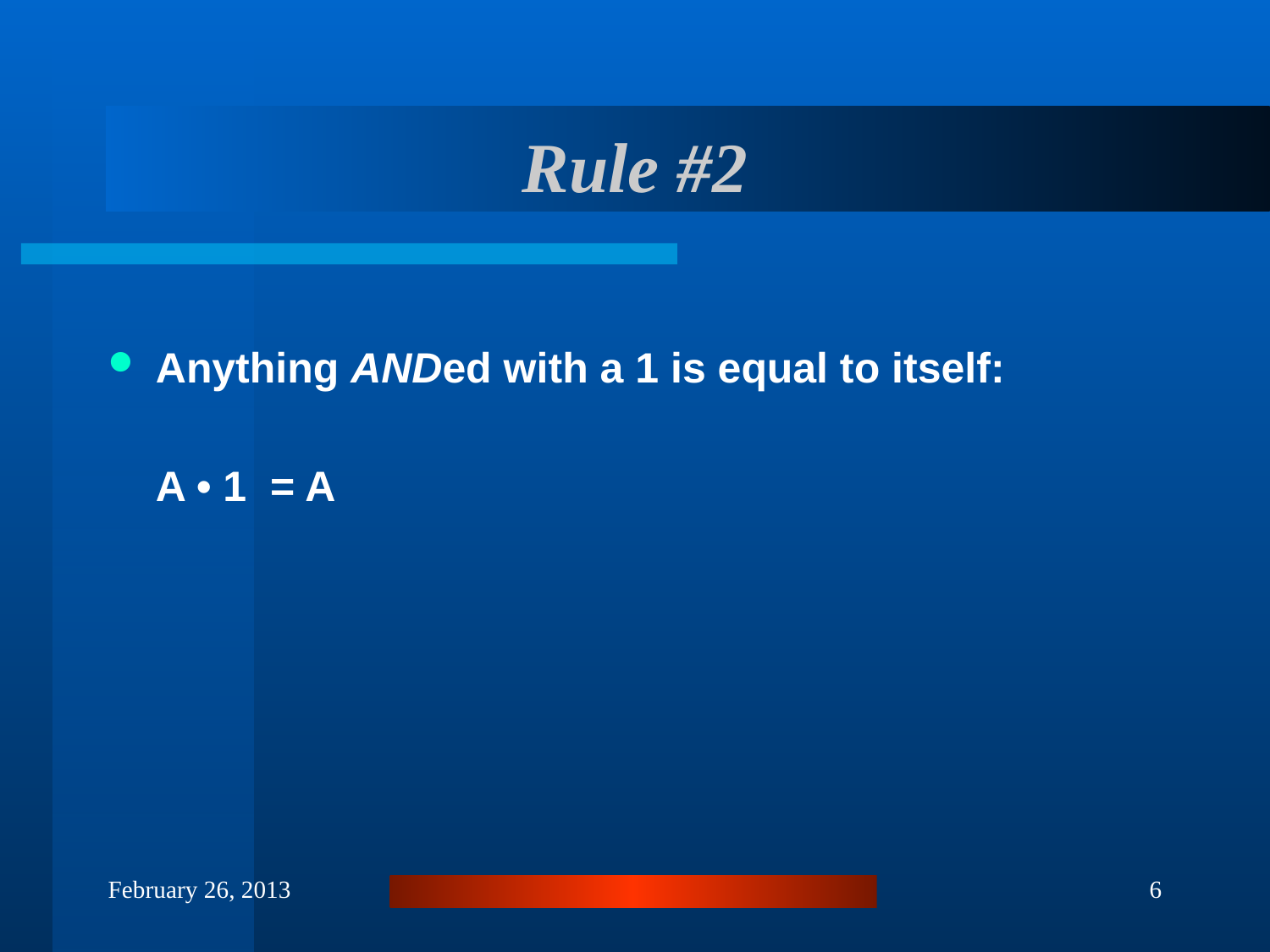

# Rule #2

Anything ANDed with a 1 is equal to itself:

	A • 1  = A

February 26, 2013
6